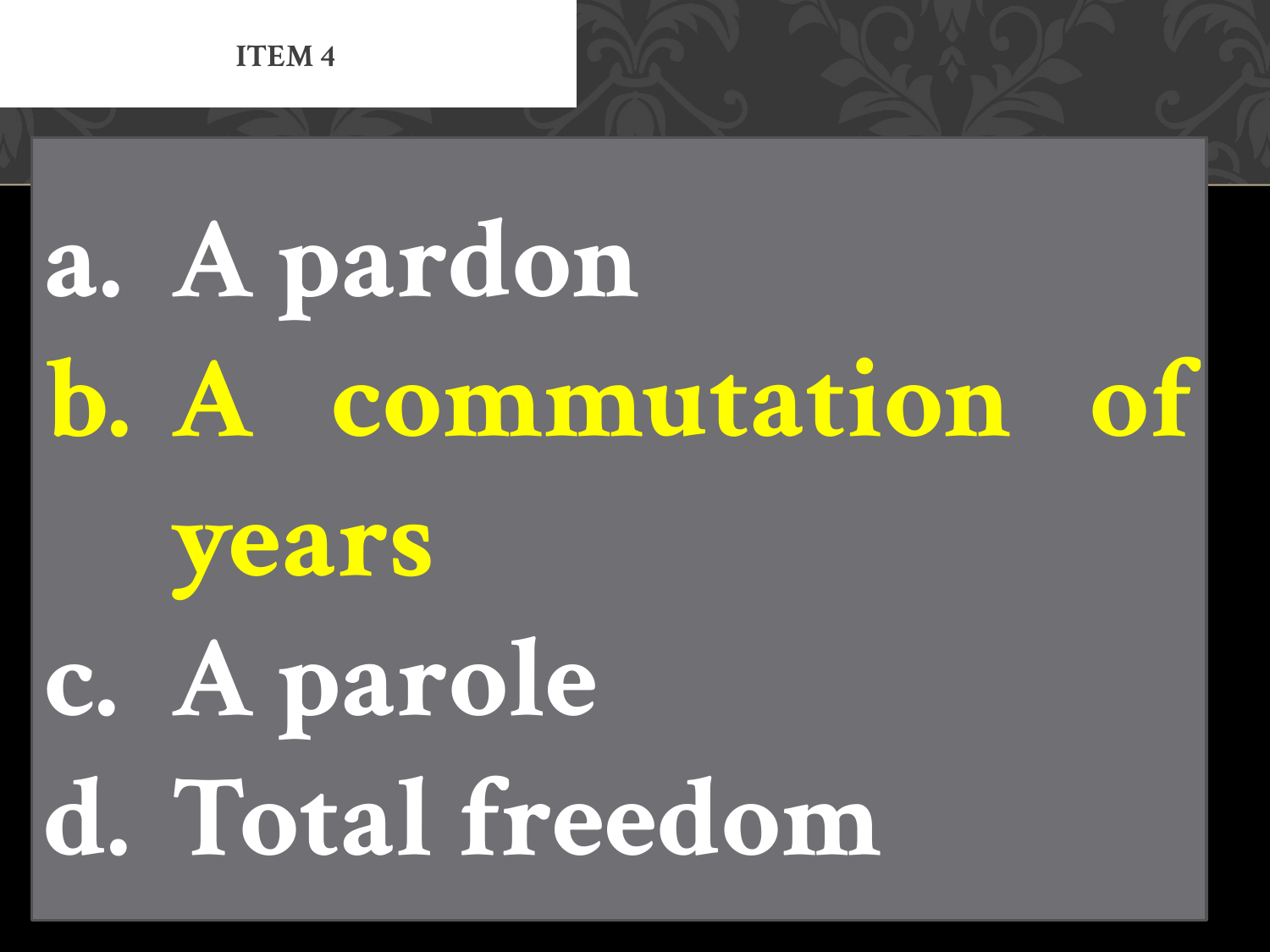

# Item 4
A pardon
A commutation of years
A parole
Total freedom